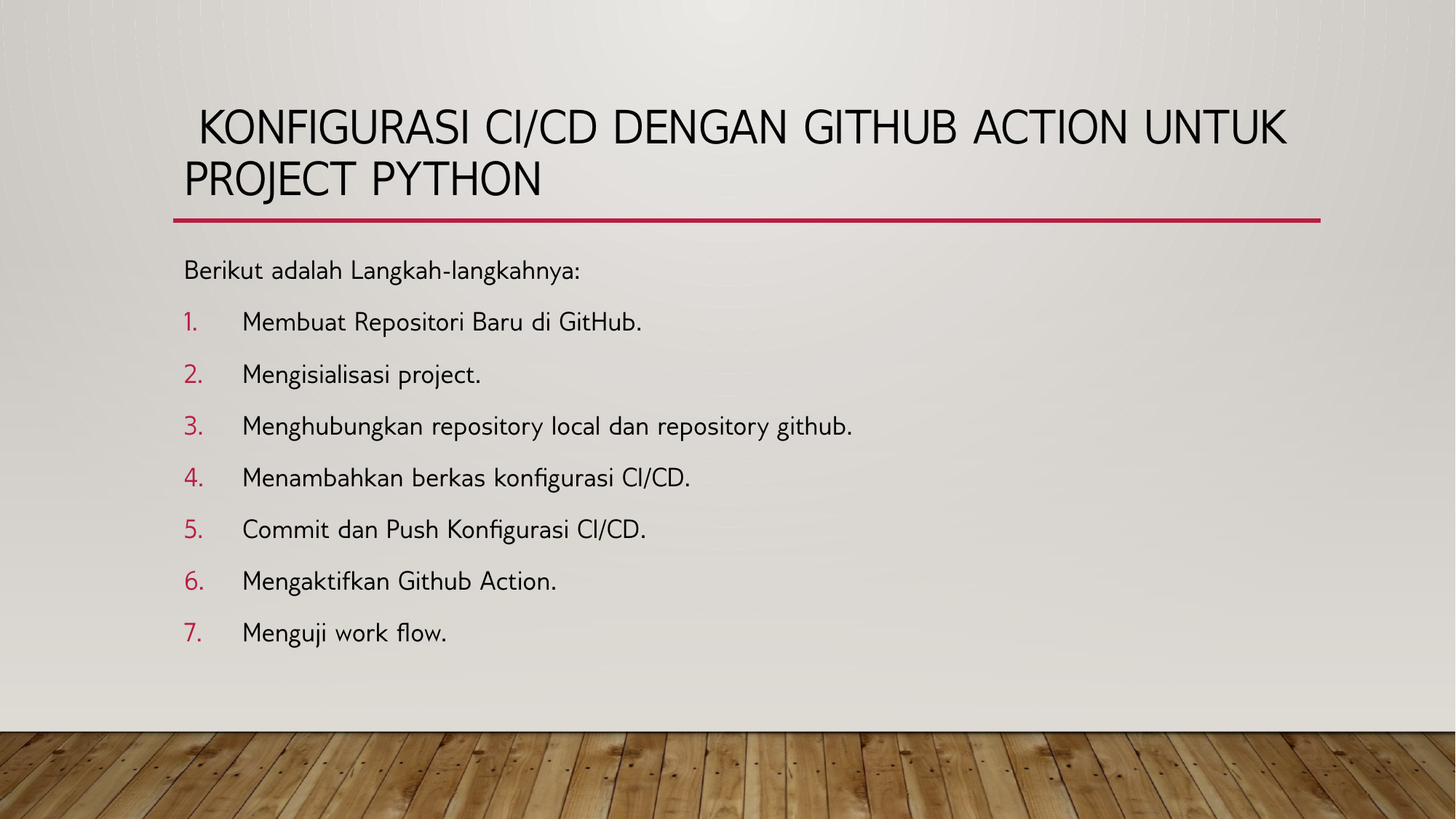

# Konfigurasi CI/CD dengan Github Action untuk Project Python
Berikut adalah Langkah-langkahnya:
Membuat Repositori Baru di GitHub.
Mengisialisasi project.
Menghubungkan repository local dan repository github.
Menambahkan berkas konfigurasi CI/CD.
Commit dan Push Konfigurasi CI/CD.
Mengaktifkan Github Action.
Menguji work flow.